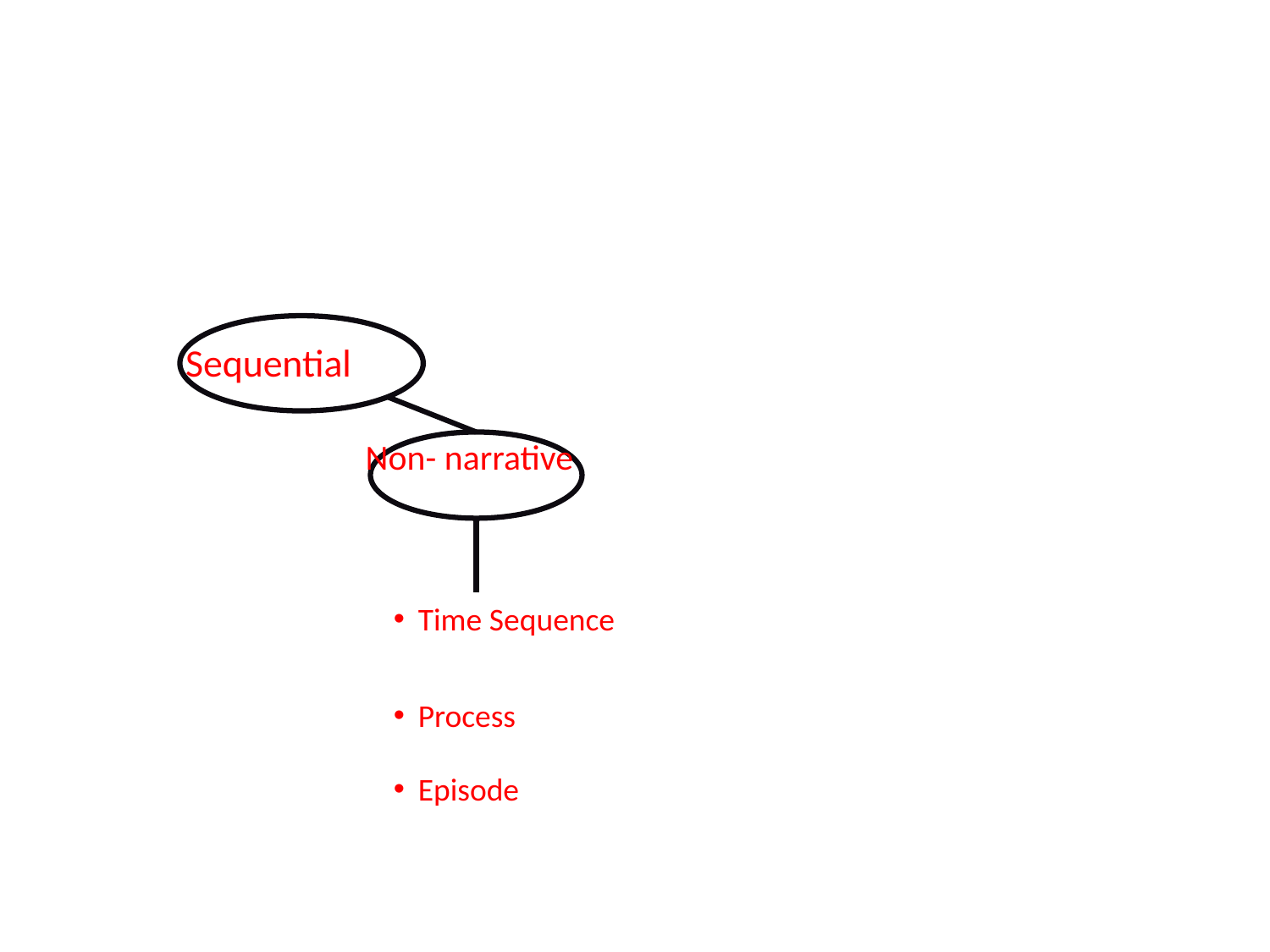

Non-Narrative

Sequential

Non- narrative
Time Sequence
Process
Episode